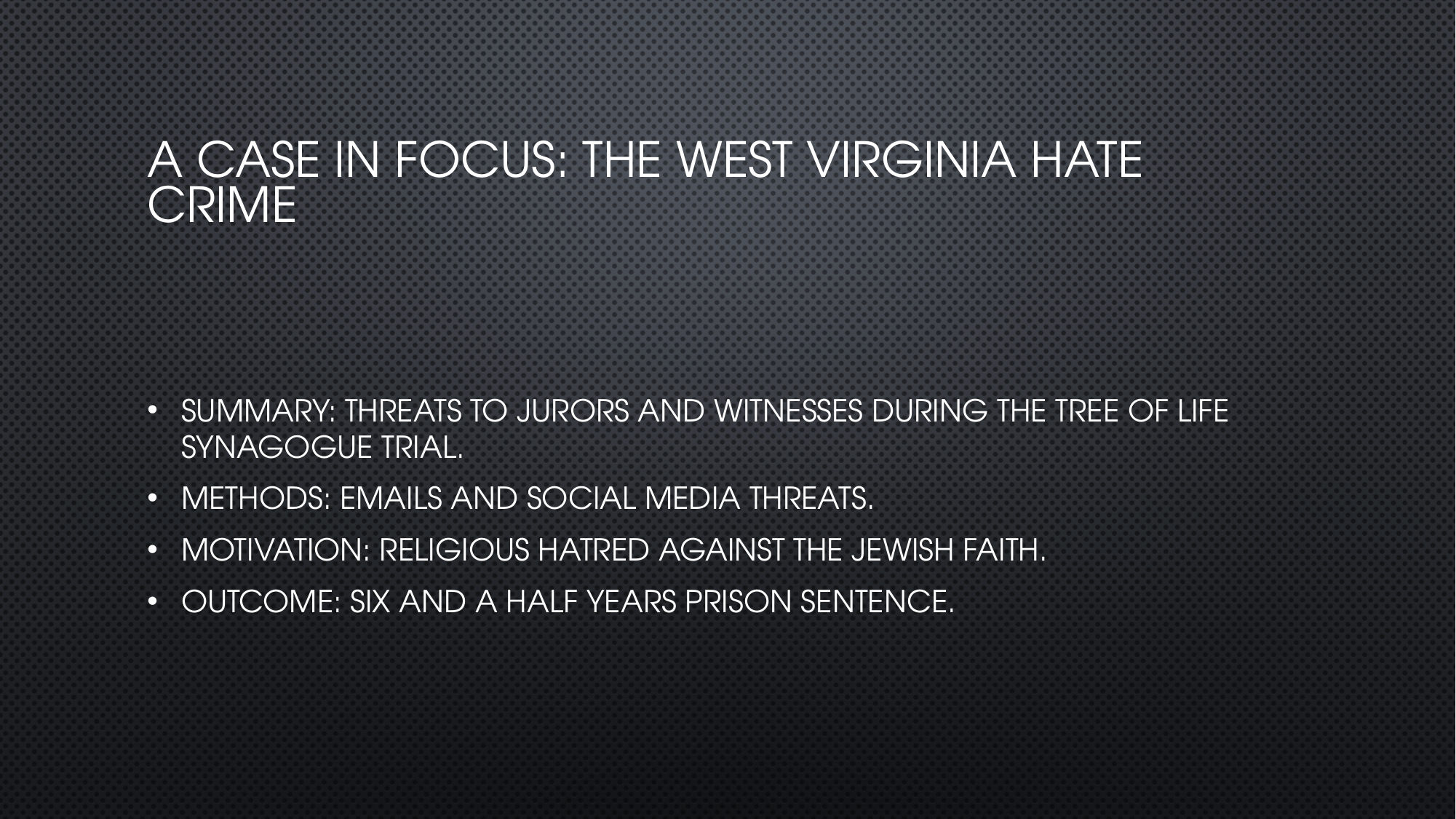

# A Case in Focus: The West Virginia Hate Crime
Summary: Threats to jurors and witnesses during the Tree of Life Synagogue trial.
Methods: Emails and social media threats.
Motivation: Religious hatred against the Jewish faith.
Outcome: Six and a half years prison sentence.